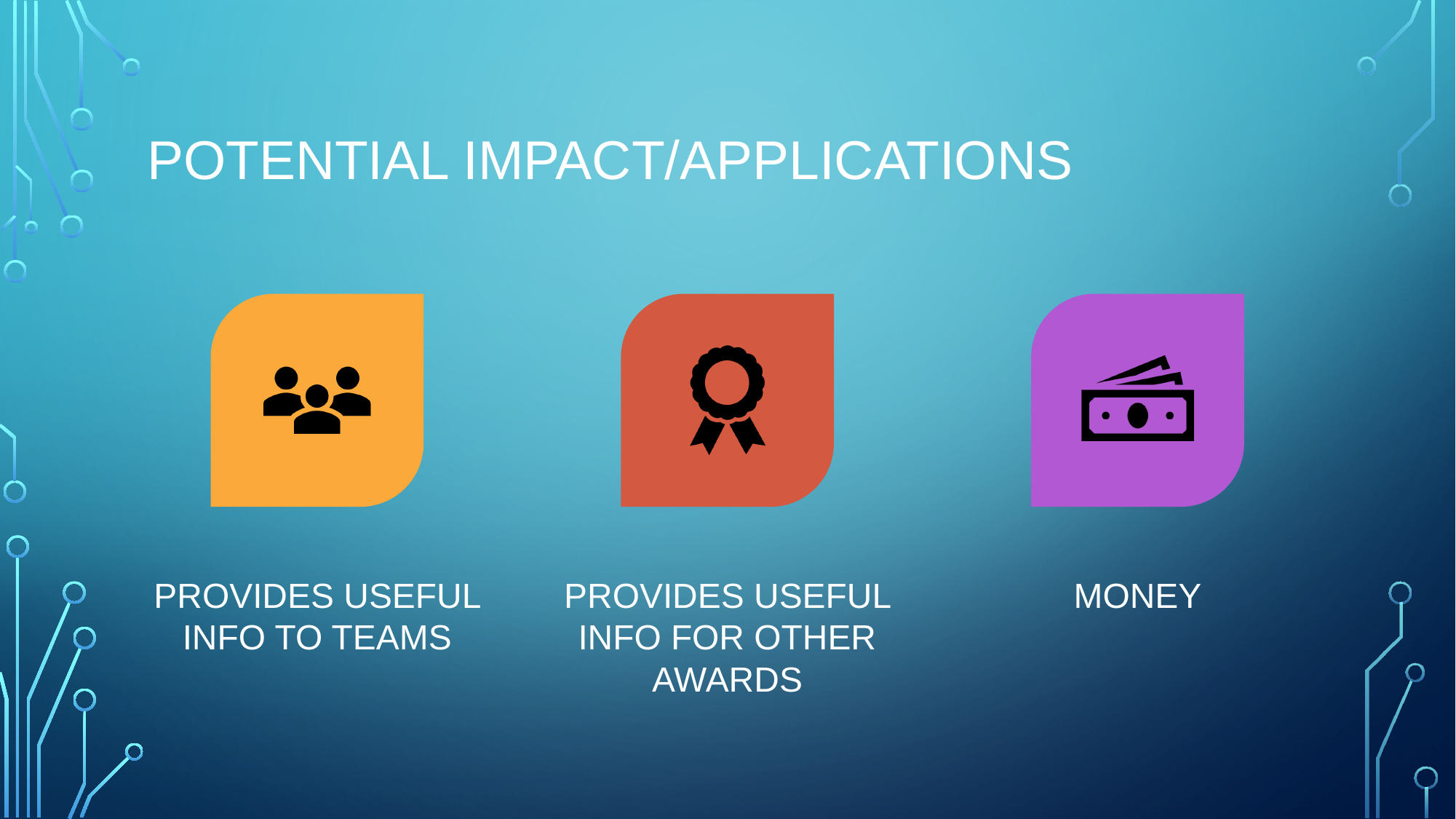

# potential impact/applications
Provides useful info to teams
Provides useful info for other awards
Money